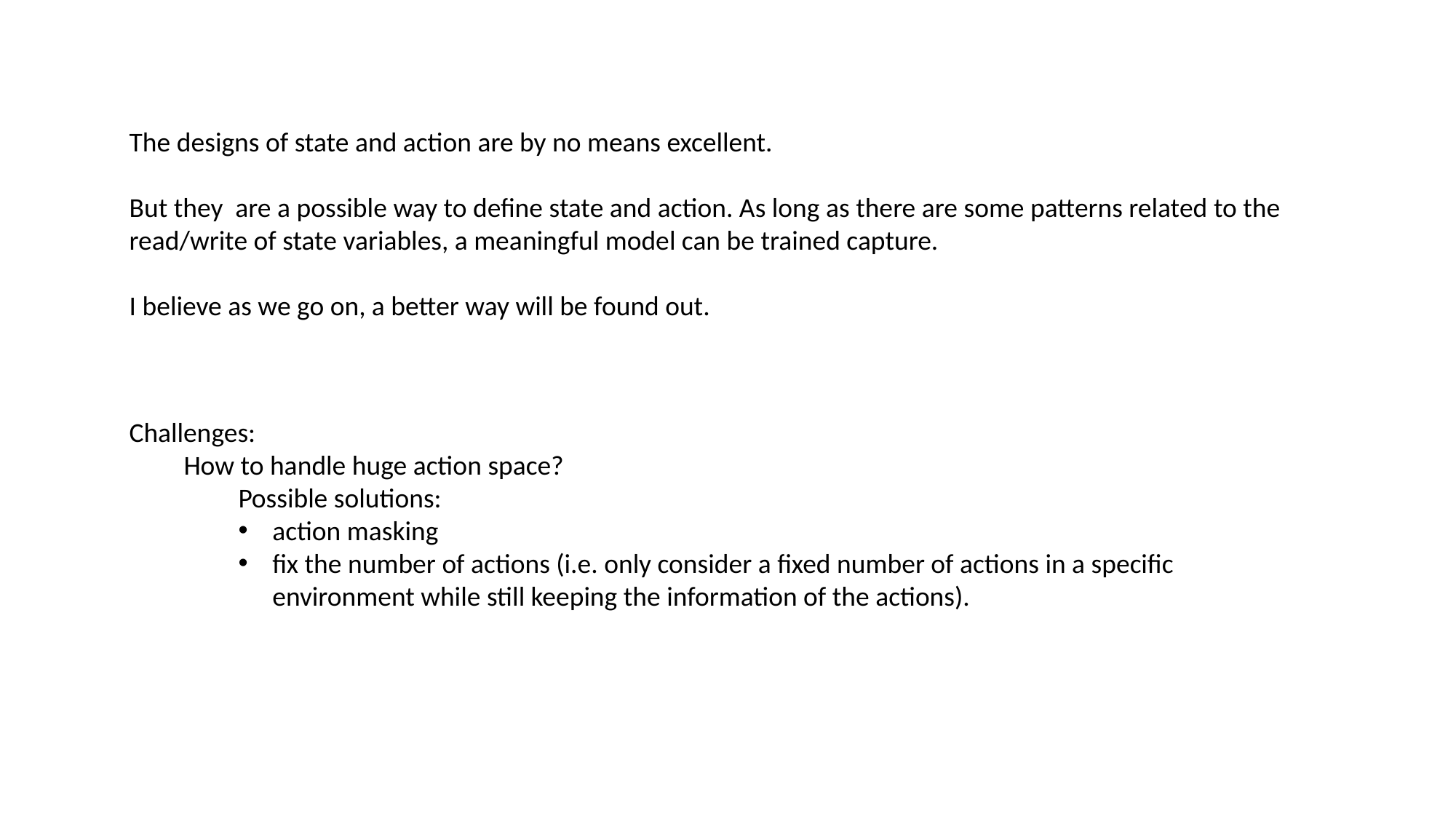

The designs of state and action are by no means excellent.

But they  are a possible way to define state and action. As long as there are some patterns related to the read/write of state variables, a meaningful model can be trained capture.

I believe as we go on, a better way will be found out.
Challenges:
How to handle huge action space?
Possible solutions:
action masking
fix the number of actions (i.e. only consider a fixed number of actions in a specific environment while still keeping the information of the actions).